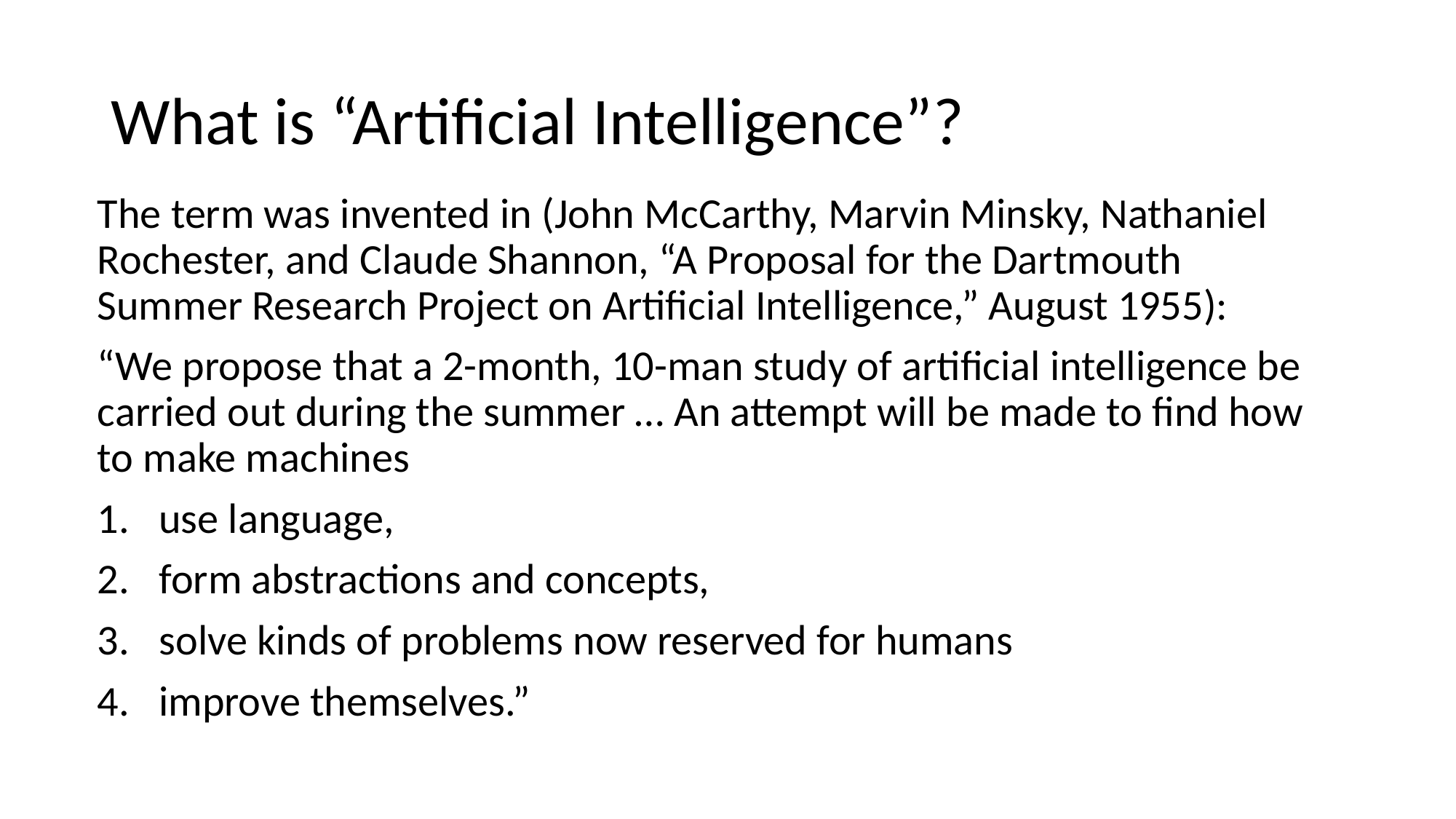

# What is “Artificial Intelligence”?
The term was invented in (John McCarthy, Marvin Minsky, Nathaniel Rochester, and Claude Shannon, “A Proposal for the Dartmouth Summer Research Project on Artificial Intelligence,” August 1955):
“We propose that a 2-month, 10-man study of artificial intelligence be carried out during the summer … An attempt will be made to find how to make machines
use language,
form abstractions and concepts,
solve kinds of problems now reserved for humans
improve themselves.”